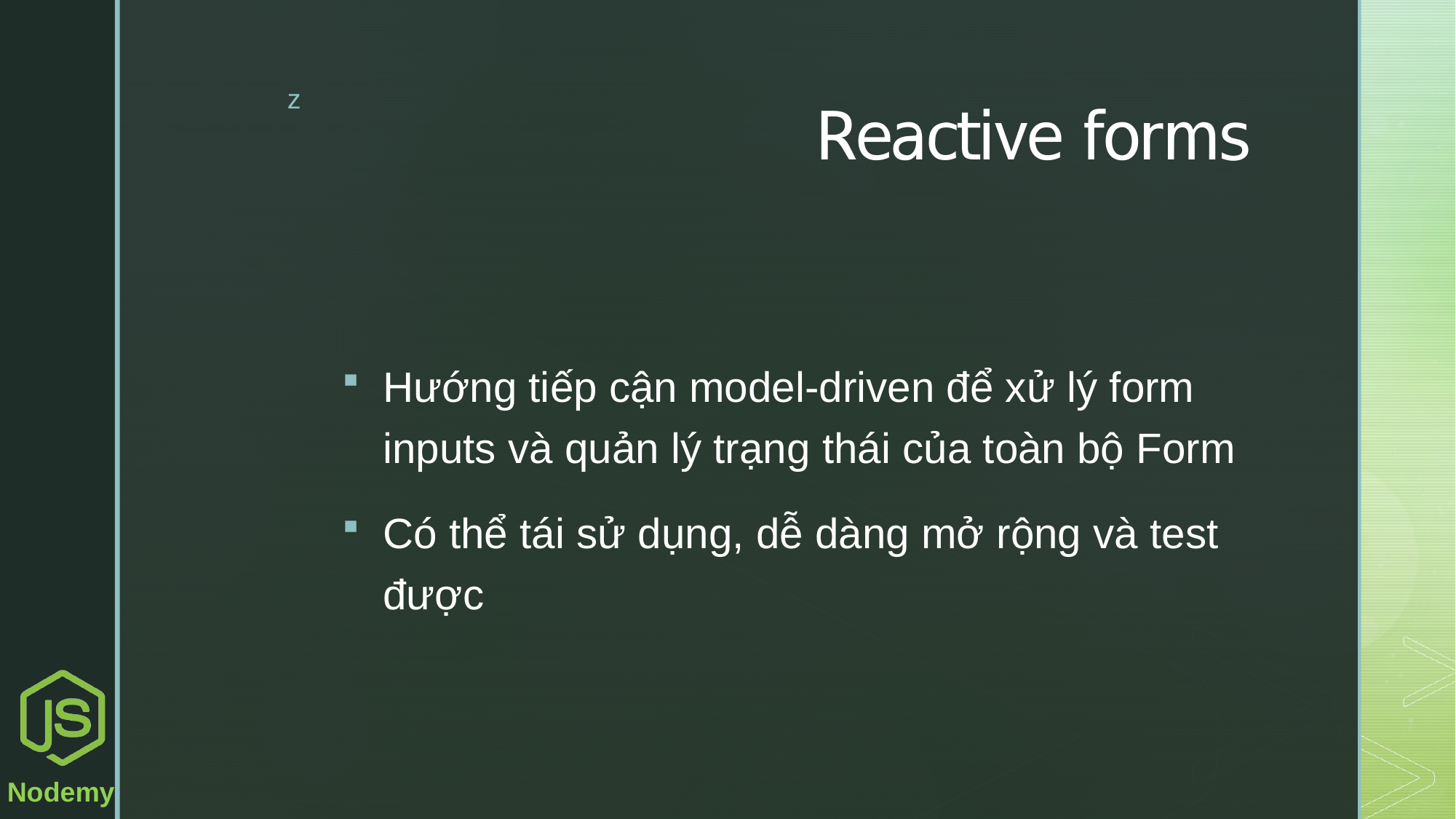

# Reactive forms
Hướng tiếp cận model-driven để xử lý form inputs và quản lý trạng thái của toàn bộ Form
Có thể tái sử dụng, dễ dàng mở rộng và test được